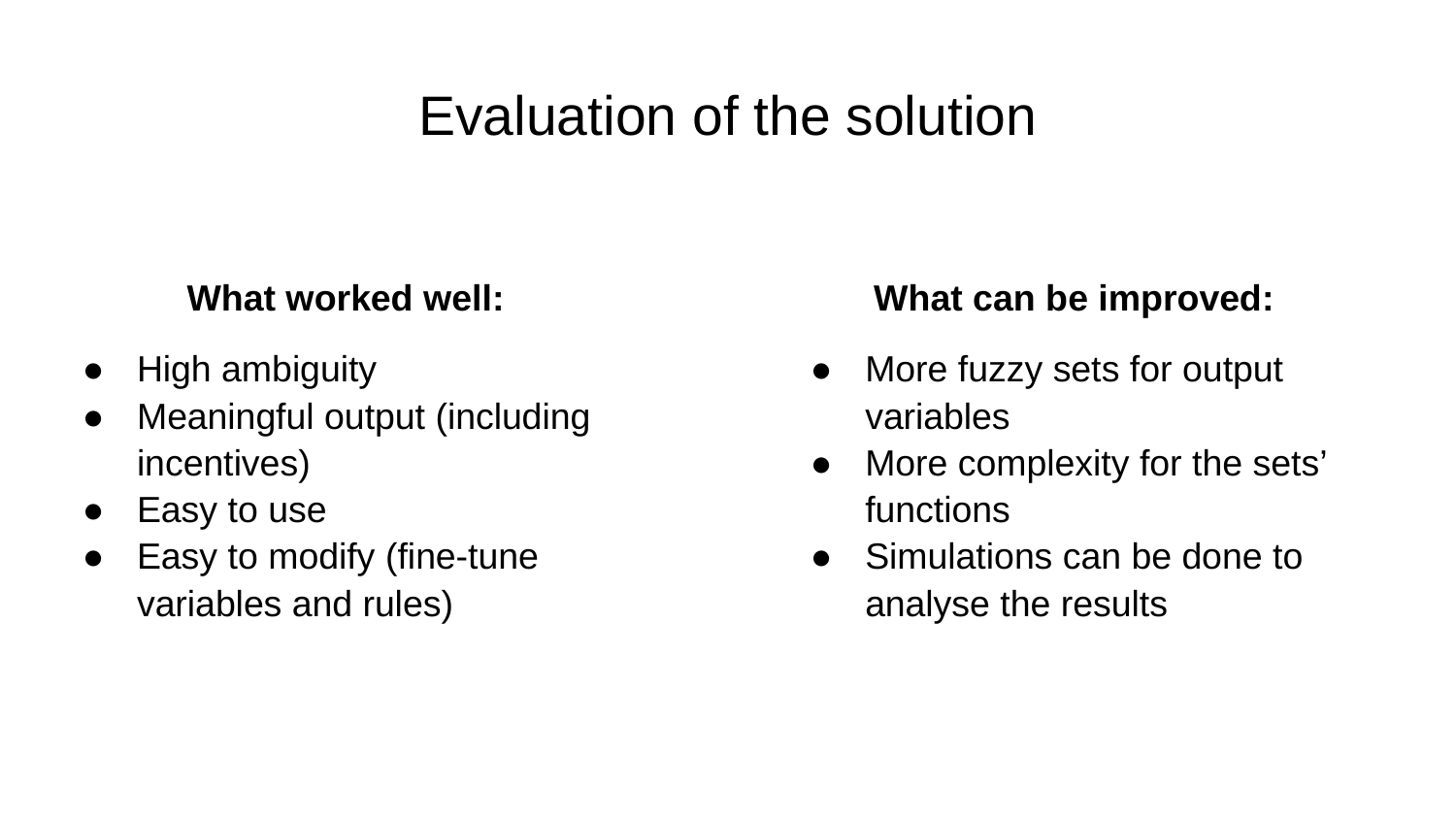

# Evaluation of the solution
What worked well:
High ambiguity
Meaningful output (including incentives)
Easy to use
Easy to modify (fine-tune variables and rules)

What can be improved:
More fuzzy sets for output variables
More complexity for the sets’ functions
Simulations can be done to analyse the results